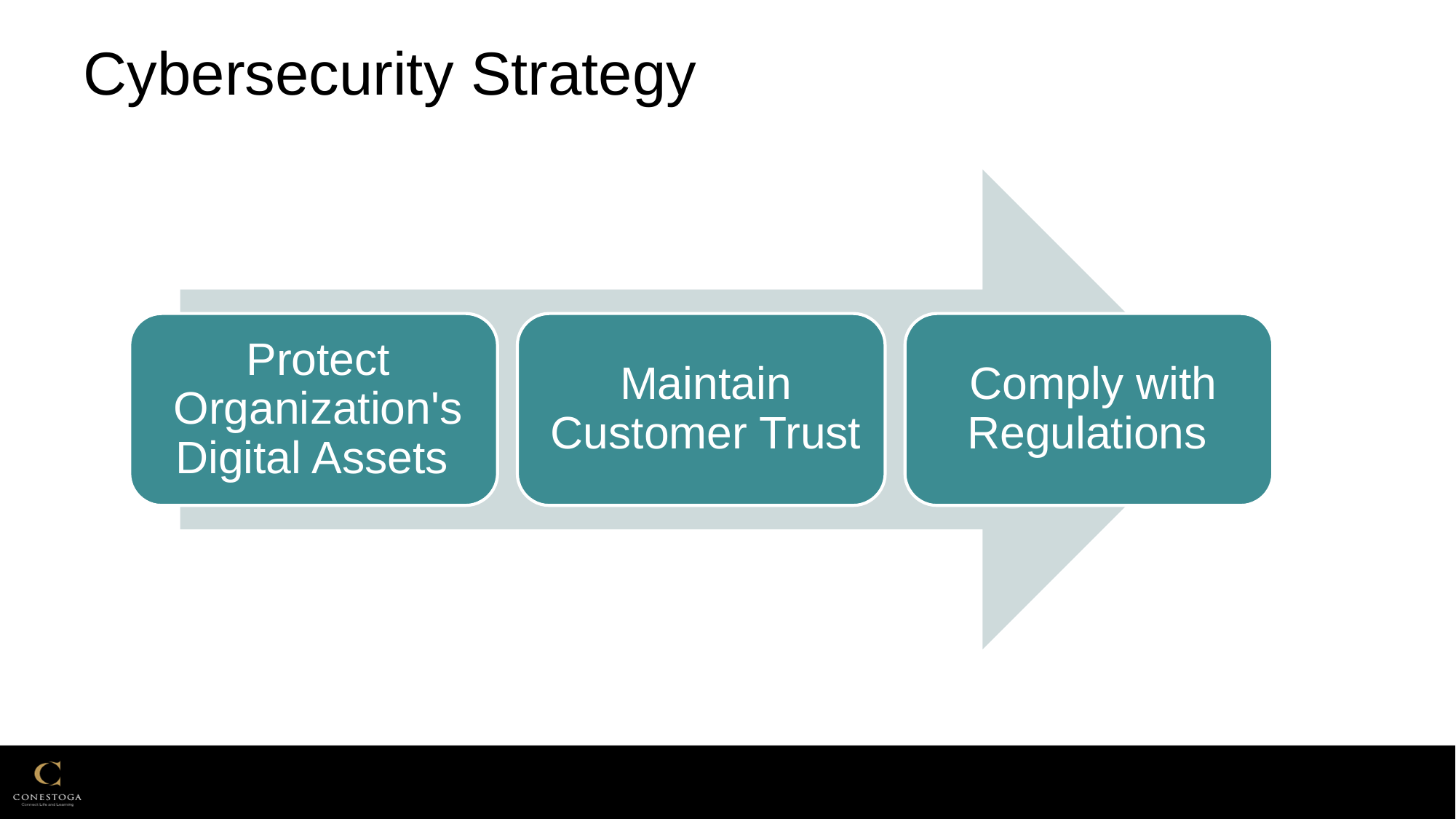

# Cybersecurity Strategy
Protect Organization's Digital Assets
Maintain Customer Trust
Comply with Regulations